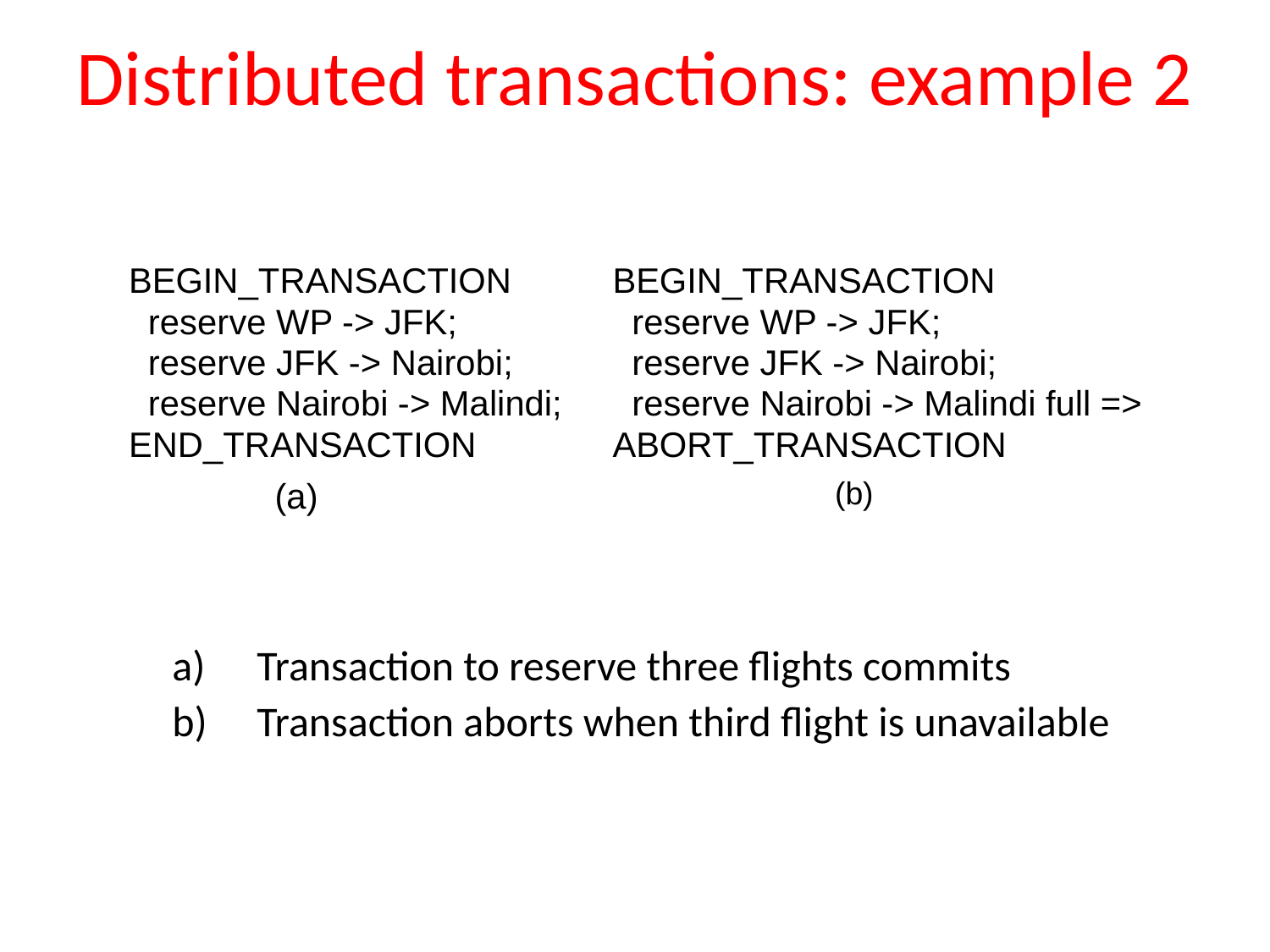

# Distributed transactions: example 2

BEGIN_TRANSACTION
  reserve WP -> JFK;
  reserve JFK -> Nairobi;
  reserve Nairobi -> Malindi;
END_TRANSACTION
               (a)

BEGIN_TRANSACTION
  reserve WP -> JFK;
  reserve JFK -> Nairobi;
  reserve Nairobi -> Malindi full =>
ABORT_TRANSACTION
                         (b)

Transaction to reserve three flights commits
Transaction aborts when third flight is unavailable